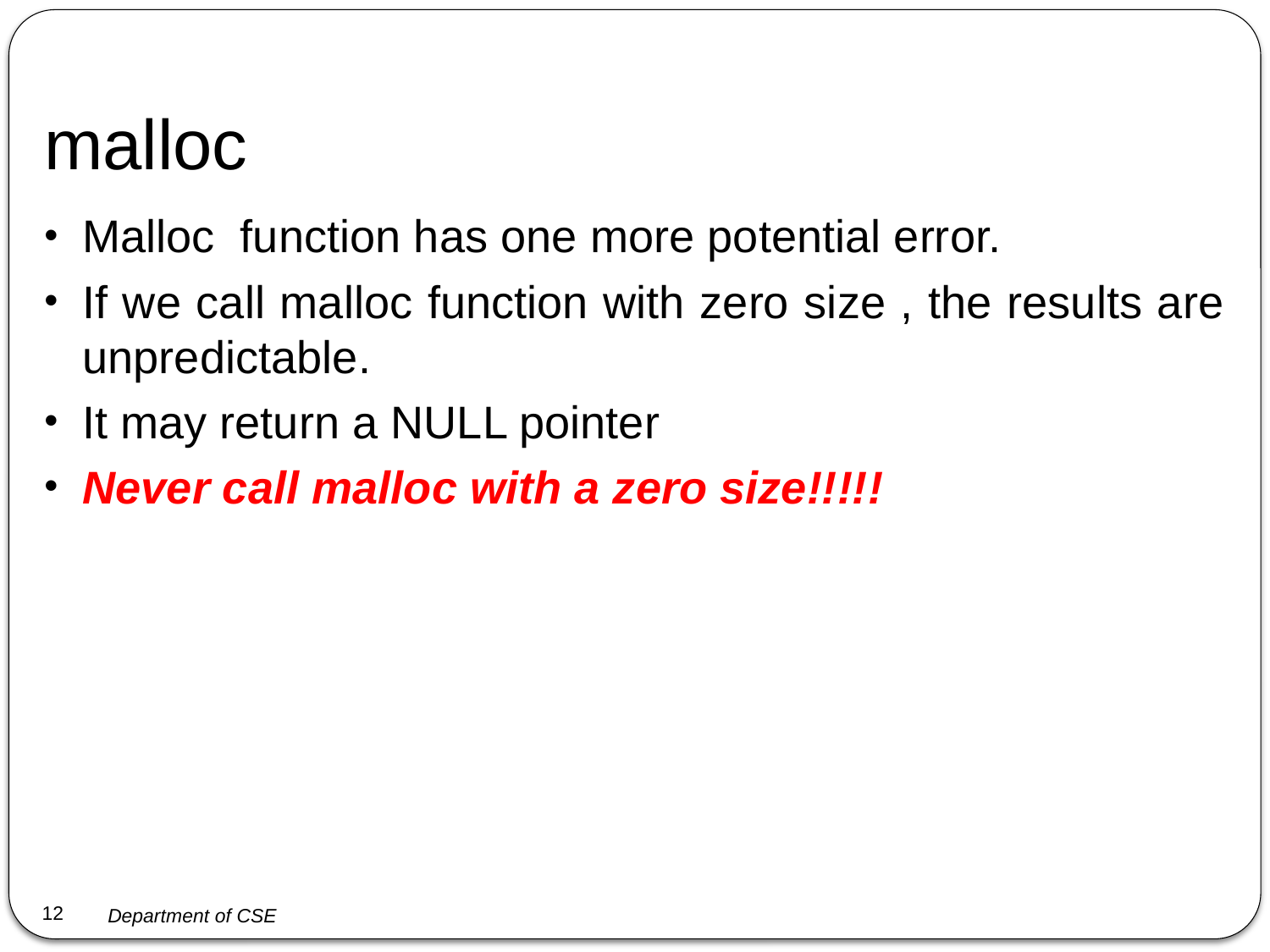

# malloc
Malloc  function has one more potential error.
If we call malloc function with zero size , the results are unpredictable.
It may return a NULL pointer
Never call malloc with a zero size!!!!!
12
Department of CSE